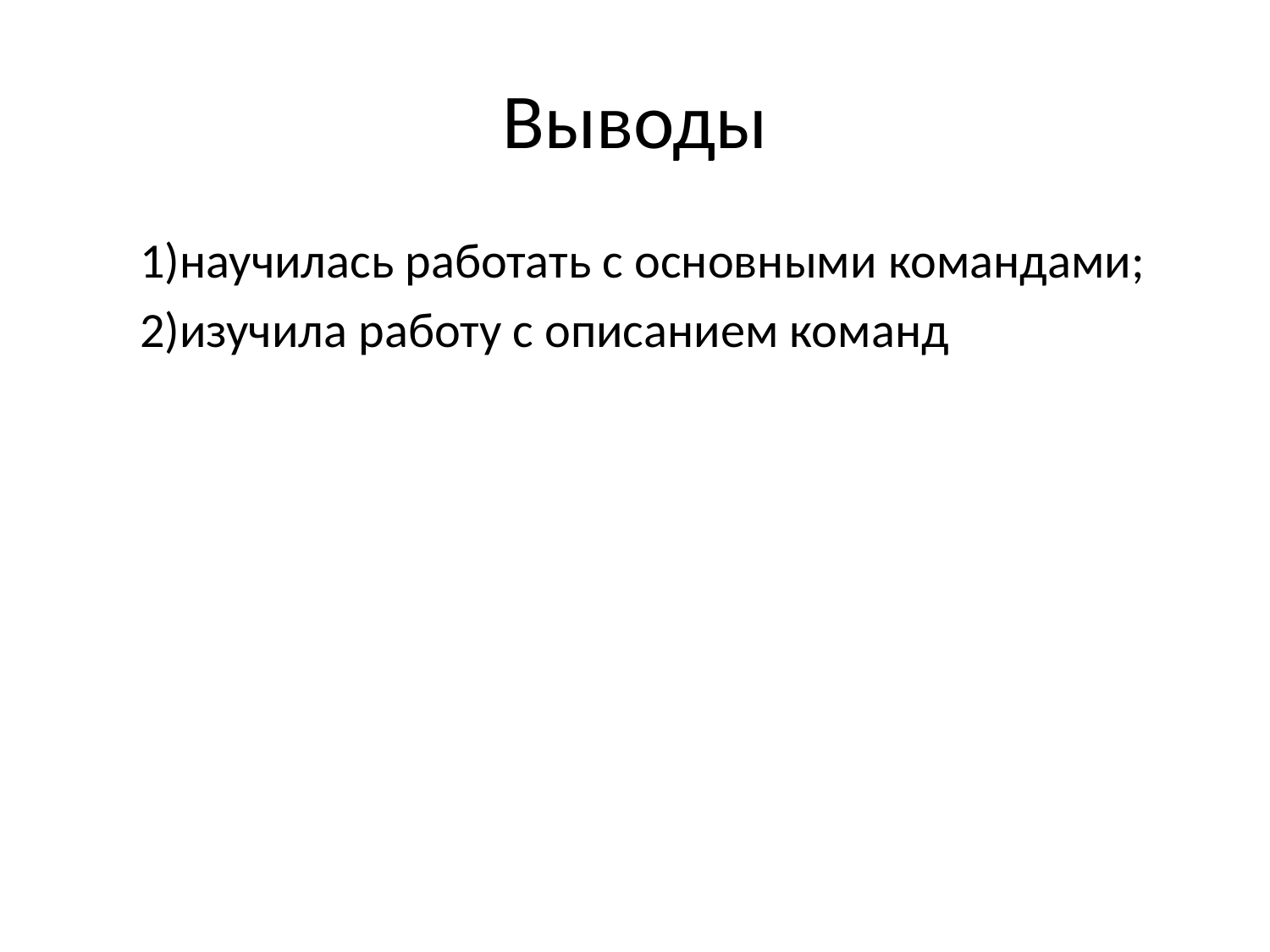

# Выводы
научилась работать с основными командами;
изучила работу с описанием команд